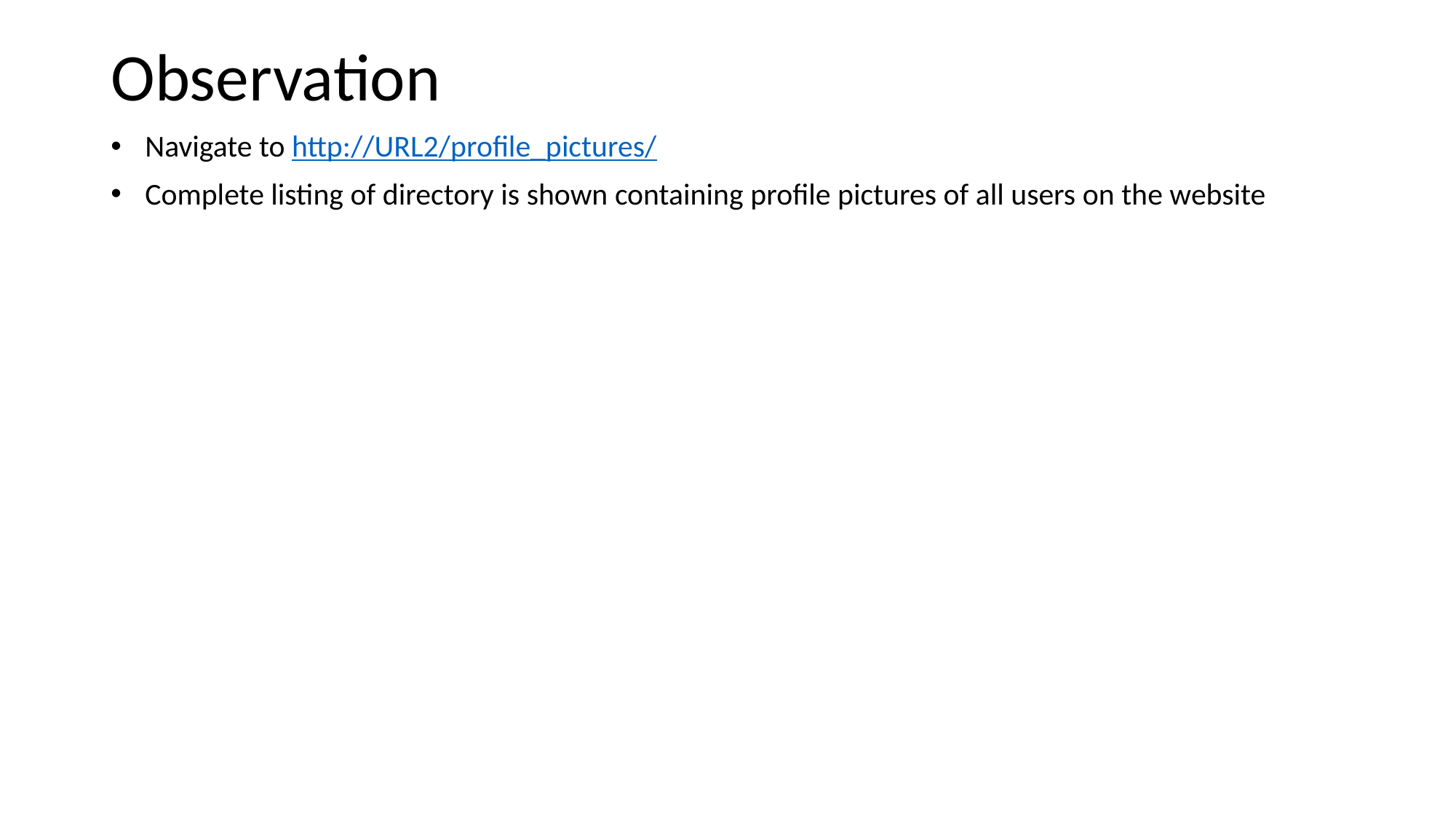

# Observation
Navigate to http://URL2/profile_pictures/
Complete listing of directory is shown containing profile pictures of all users on the website